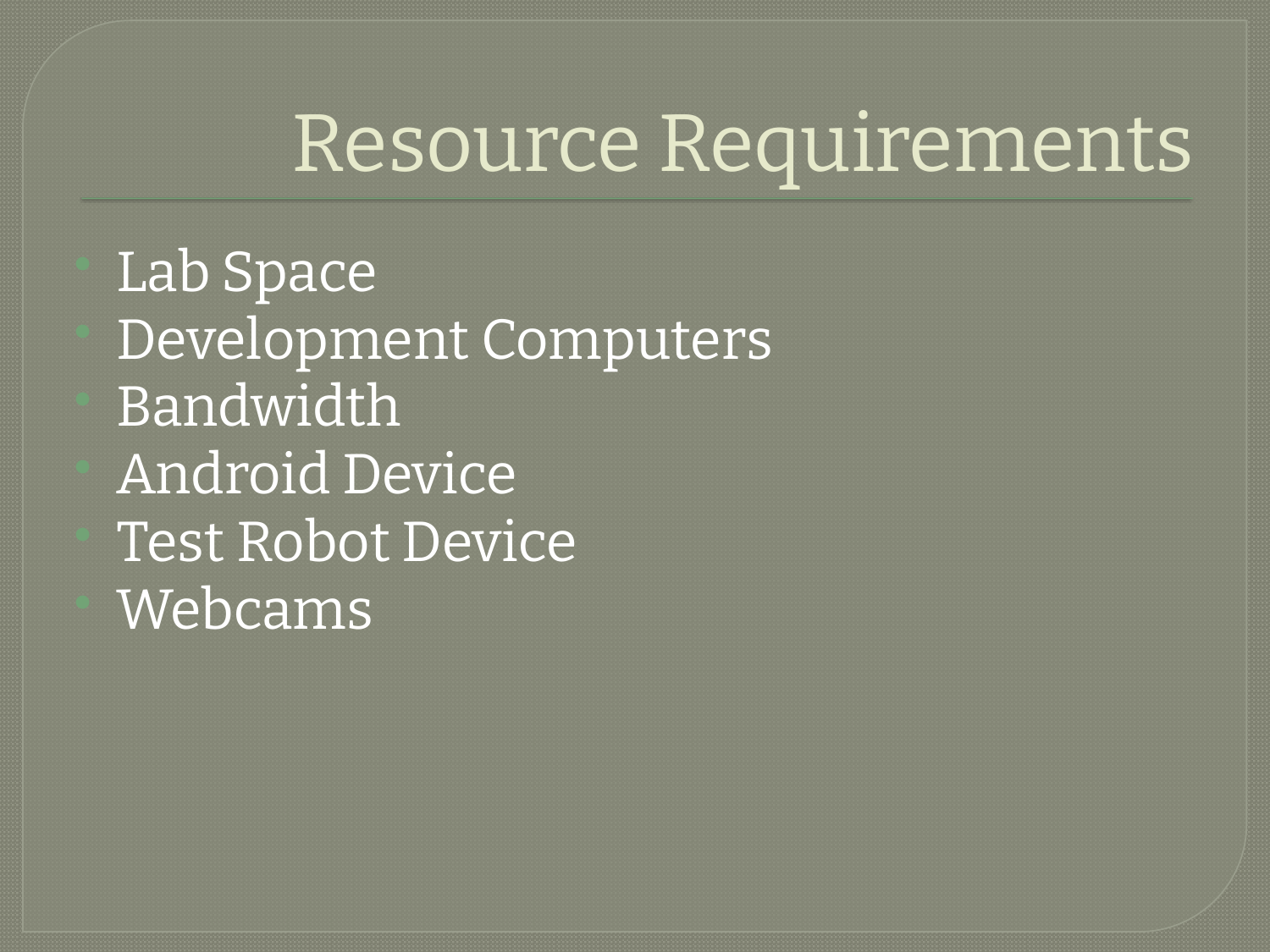

# Resource Requirements
Lab Space
Development Computers
Bandwidth
Android Device
Test Robot Device
Webcams